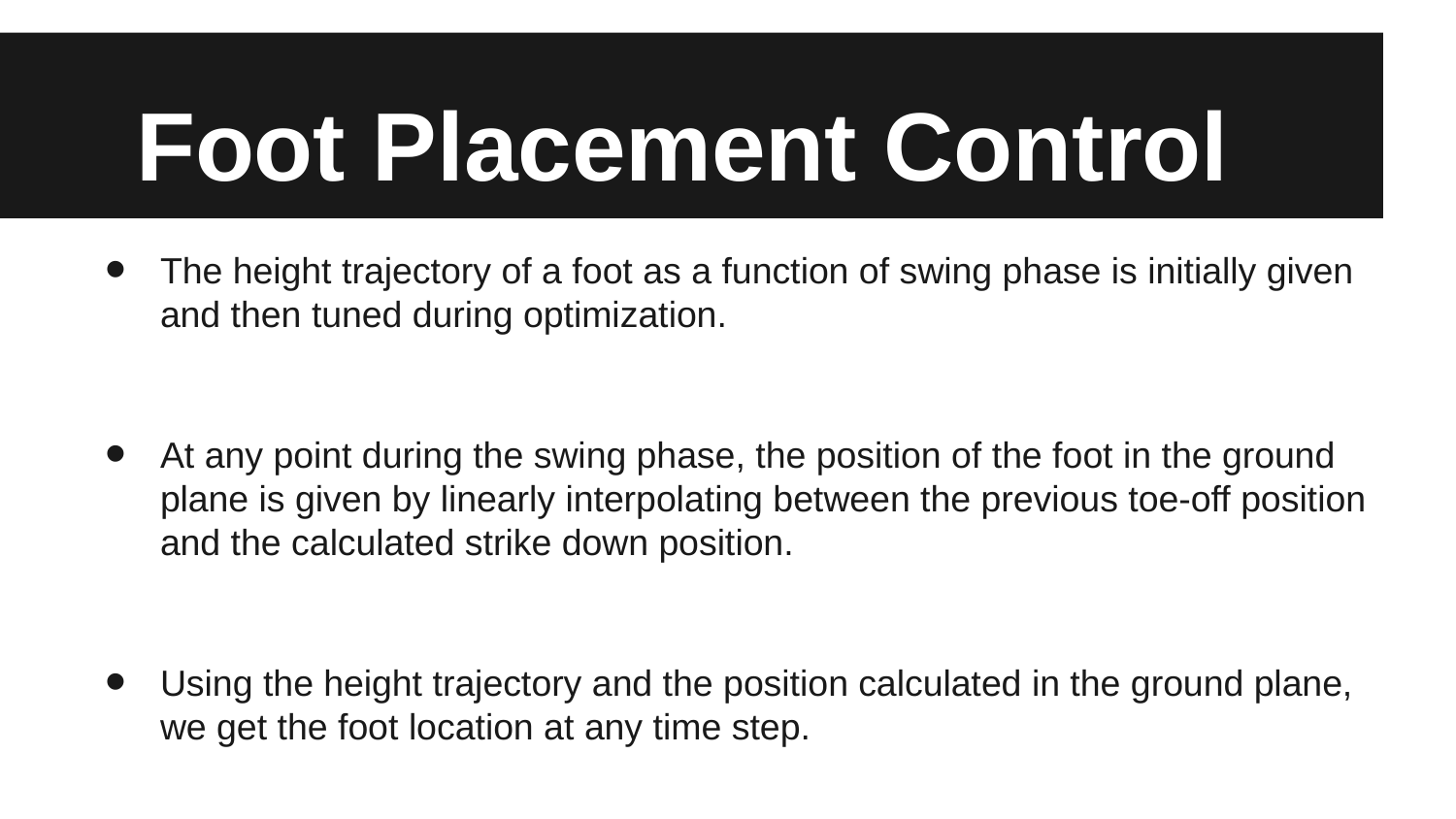

# Foot Placement Control
The height trajectory of a foot as a function of swing phase is initially given and then tuned during optimization.

At any point during the swing phase, the position of the foot in the ground plane is given by linearly interpolating between the previous toe-off position and the calculated strike down position.

Using the height trajectory and the position calculated in the ground plane, we get the foot location at any time step.